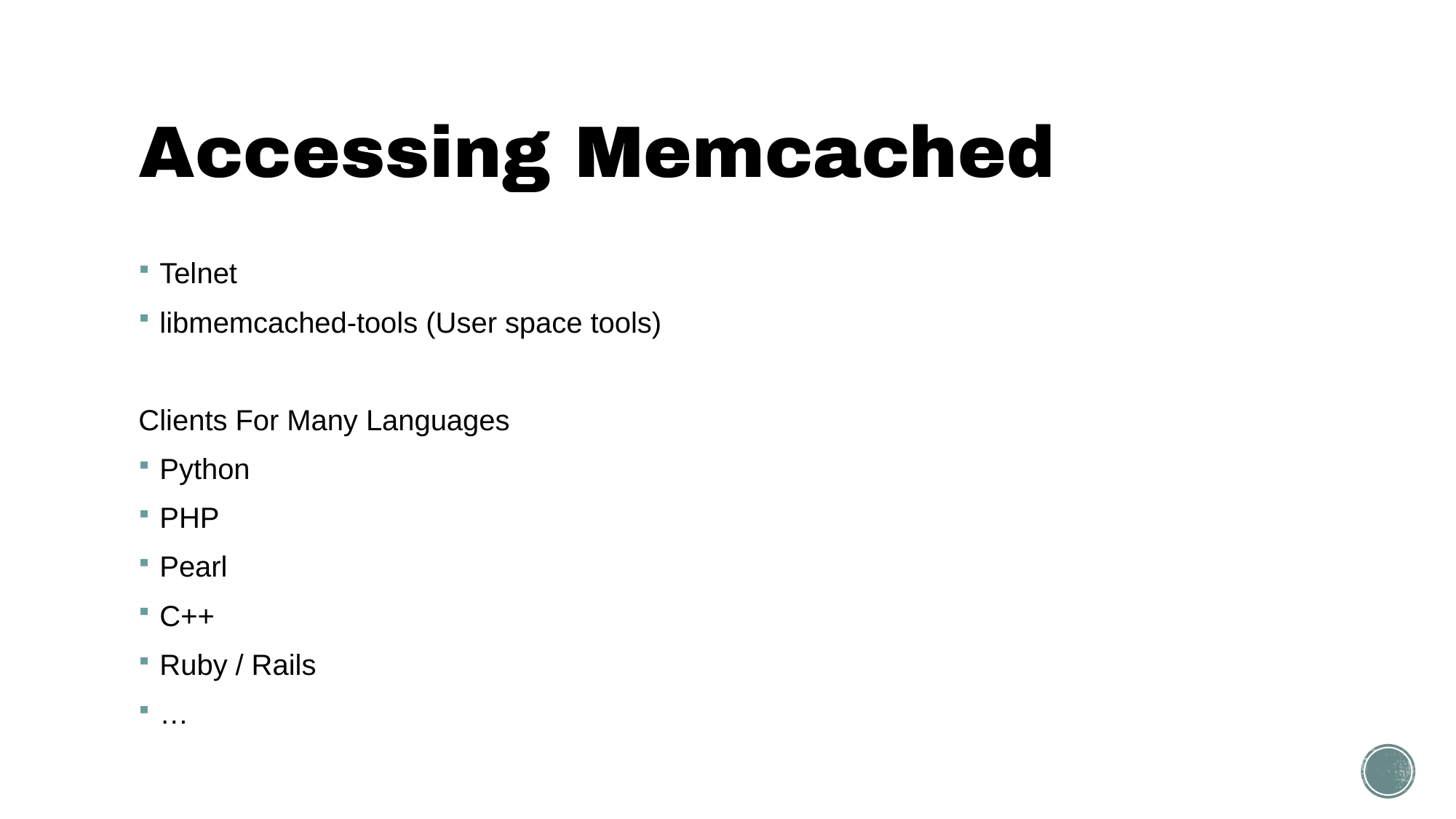

# Accessing Memcached
Telnet
libmemcached-tools (User space tools)

Clients For Many Languages
Python
PHP
Pearl
C++
Ruby / Rails
…